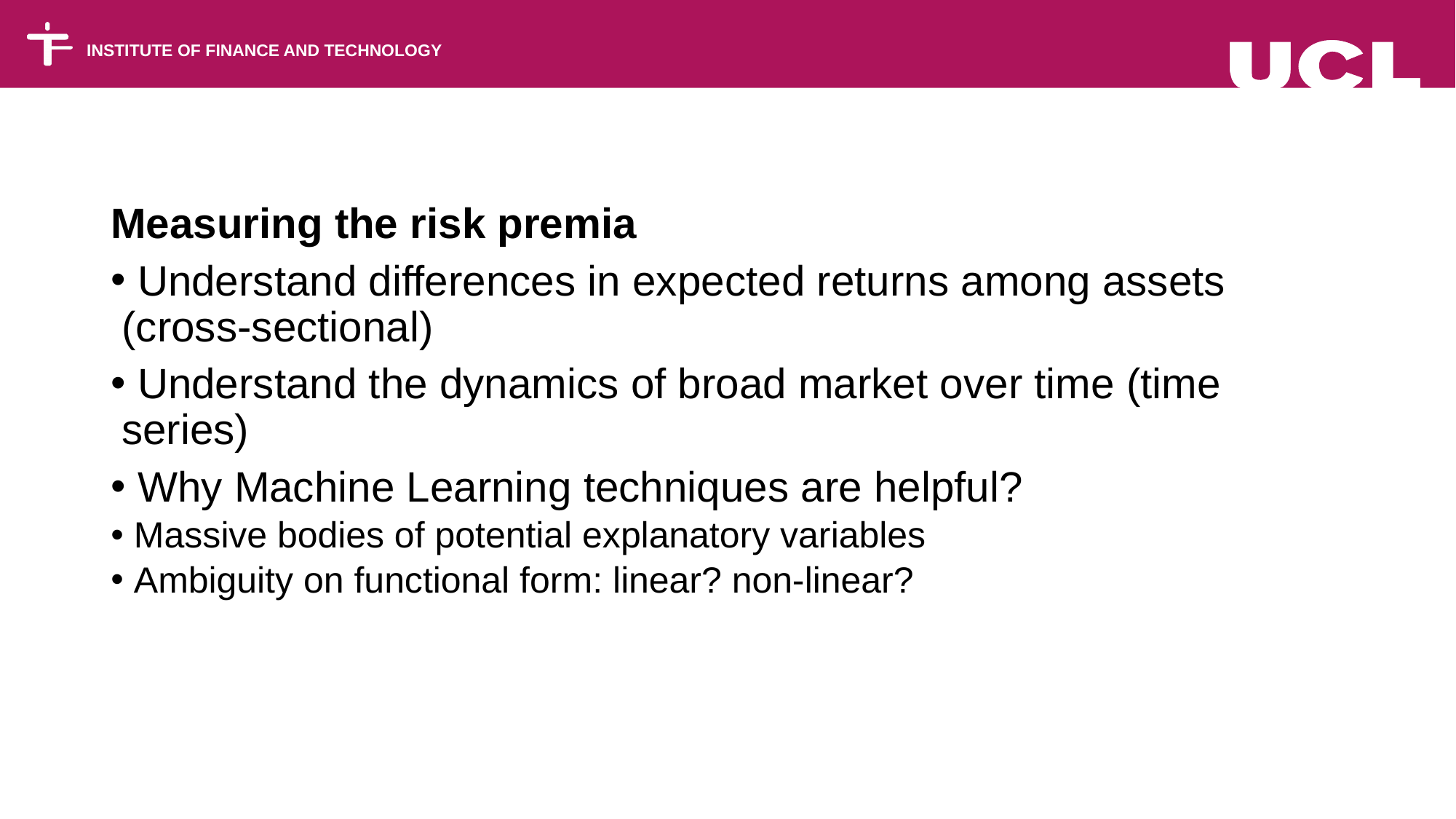

Measuring the risk premia
 Understand differences in expected returns among assets (cross-sectional)
 Understand the dynamics of broad market over time (time series)
 Why Machine Learning techniques are helpful?
 Massive bodies of potential explanatory variables
 Ambiguity on functional form: linear? non-linear?